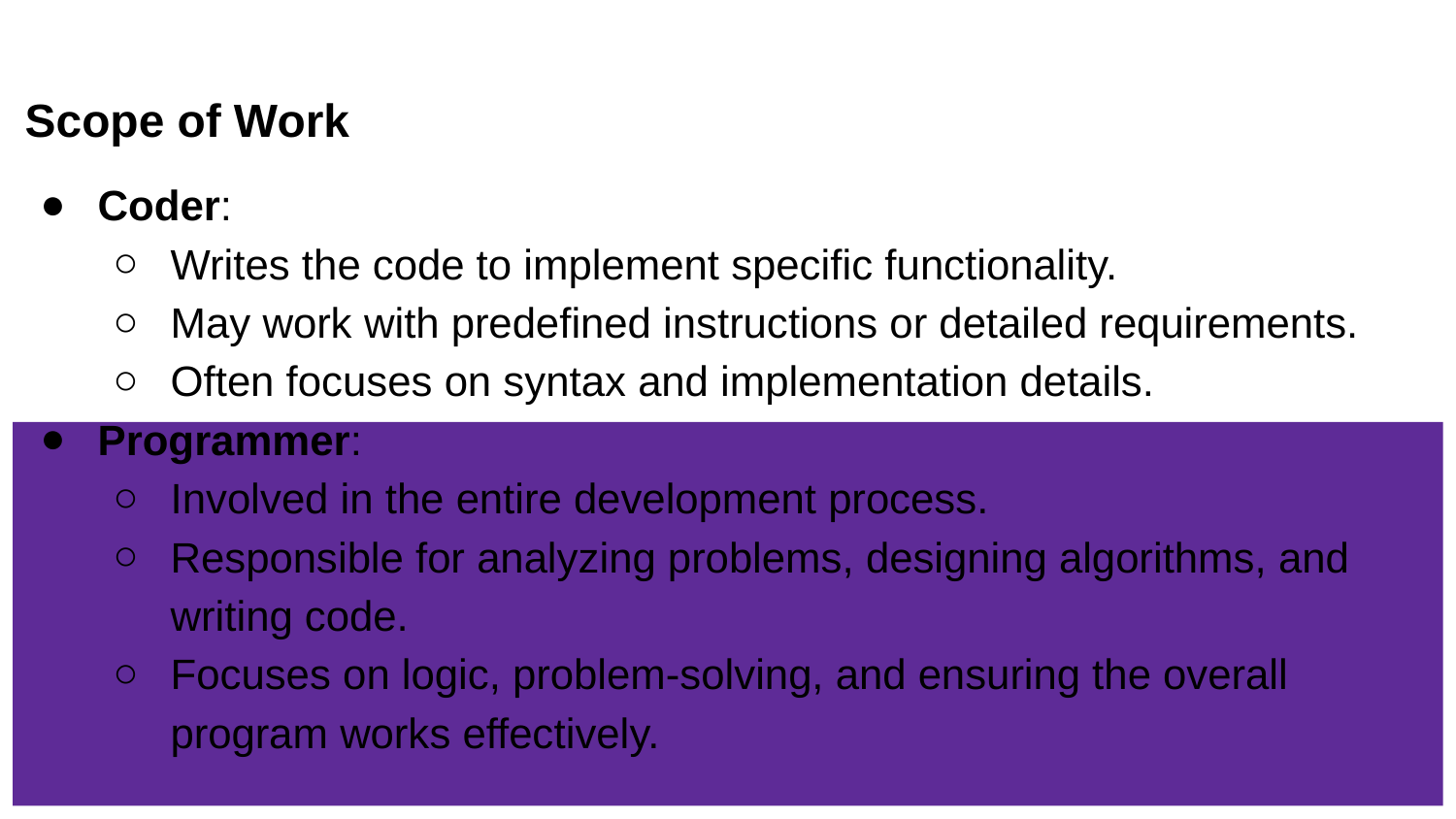

Scope of Work
Coder:
Writes the code to implement specific functionality.
May work with predefined instructions or detailed requirements.
Often focuses on syntax and implementation details.
Programmer:
Involved in the entire development process.
Responsible for analyzing problems, designing algorithms, and writing code.
Focuses on logic, problem-solving, and ensuring the overall program works effectively.